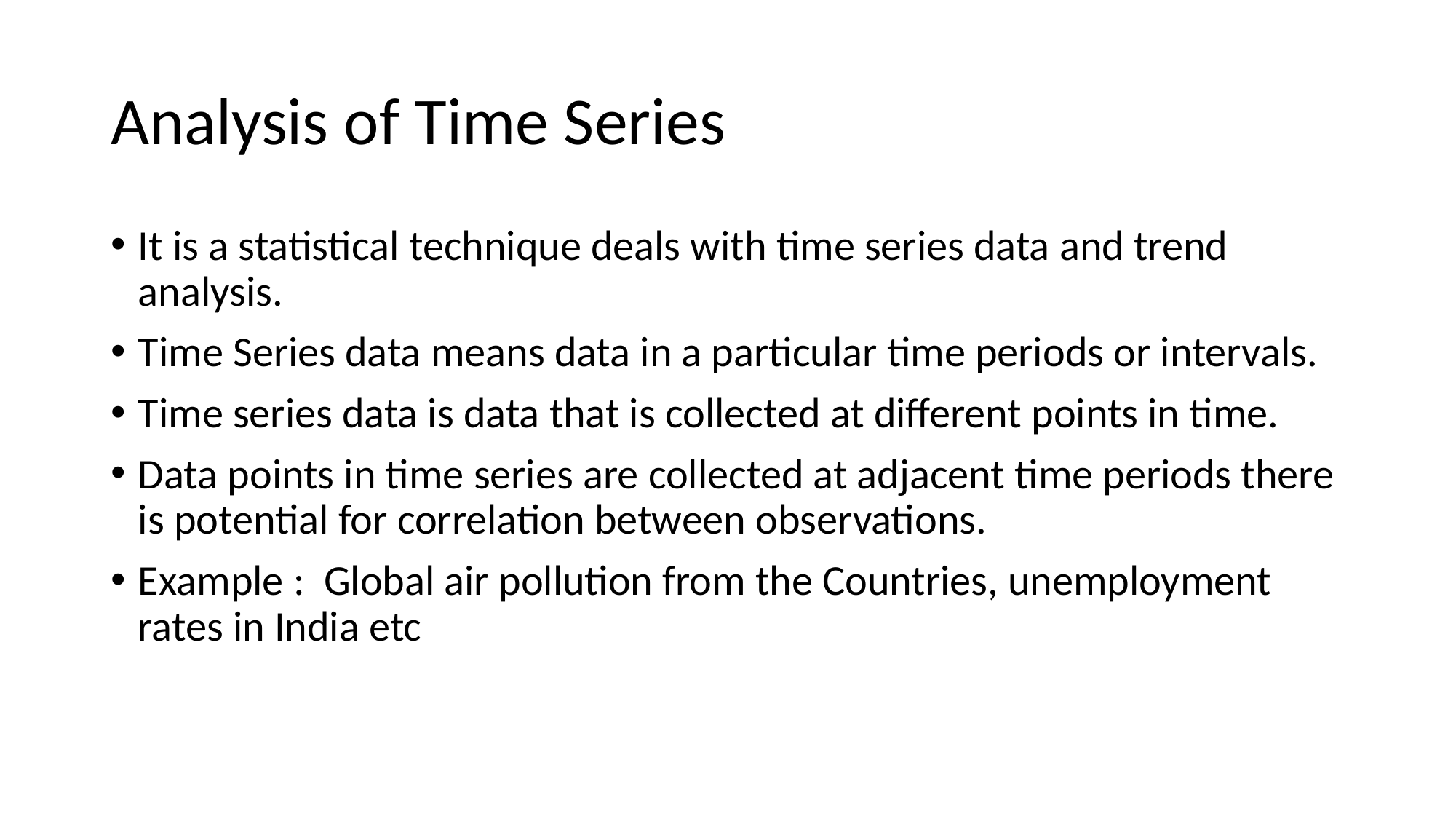

# Analysis of Time Series
It is a statistical technique deals with time series data and trend analysis.
Time Series data means data in a particular time periods or intervals.
Time series data is data that is collected at different points in time.
Data points in time series are collected at adjacent time periods there is potential for correlation between observations.
Example :  Global air pollution from the Countries, unemployment rates in India etc